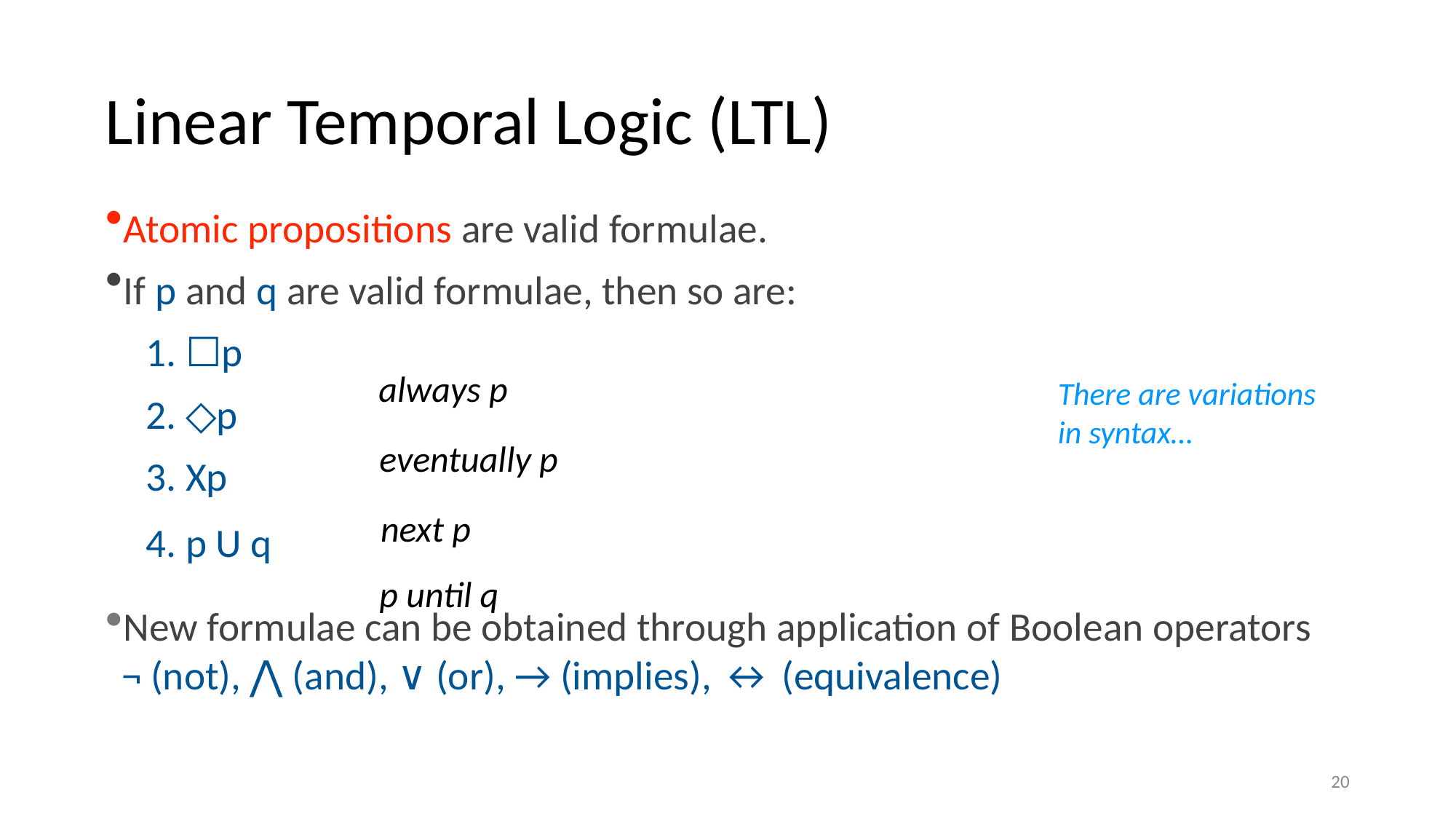

# Linear Temporal Logic (LTL)
Atomic propositions are valid formulae.
If p and q are valid formulae, then so are:
 ☐p
 ◇p
 Xp
 p U q
New formulae can be obtained through application of Boolean operators ¬ (not), ⋀ (and), ∨ (or), → (implies), ↔ (equivalence)
always p
There are variations
in syntax…
eventually p
next p
p until q
20